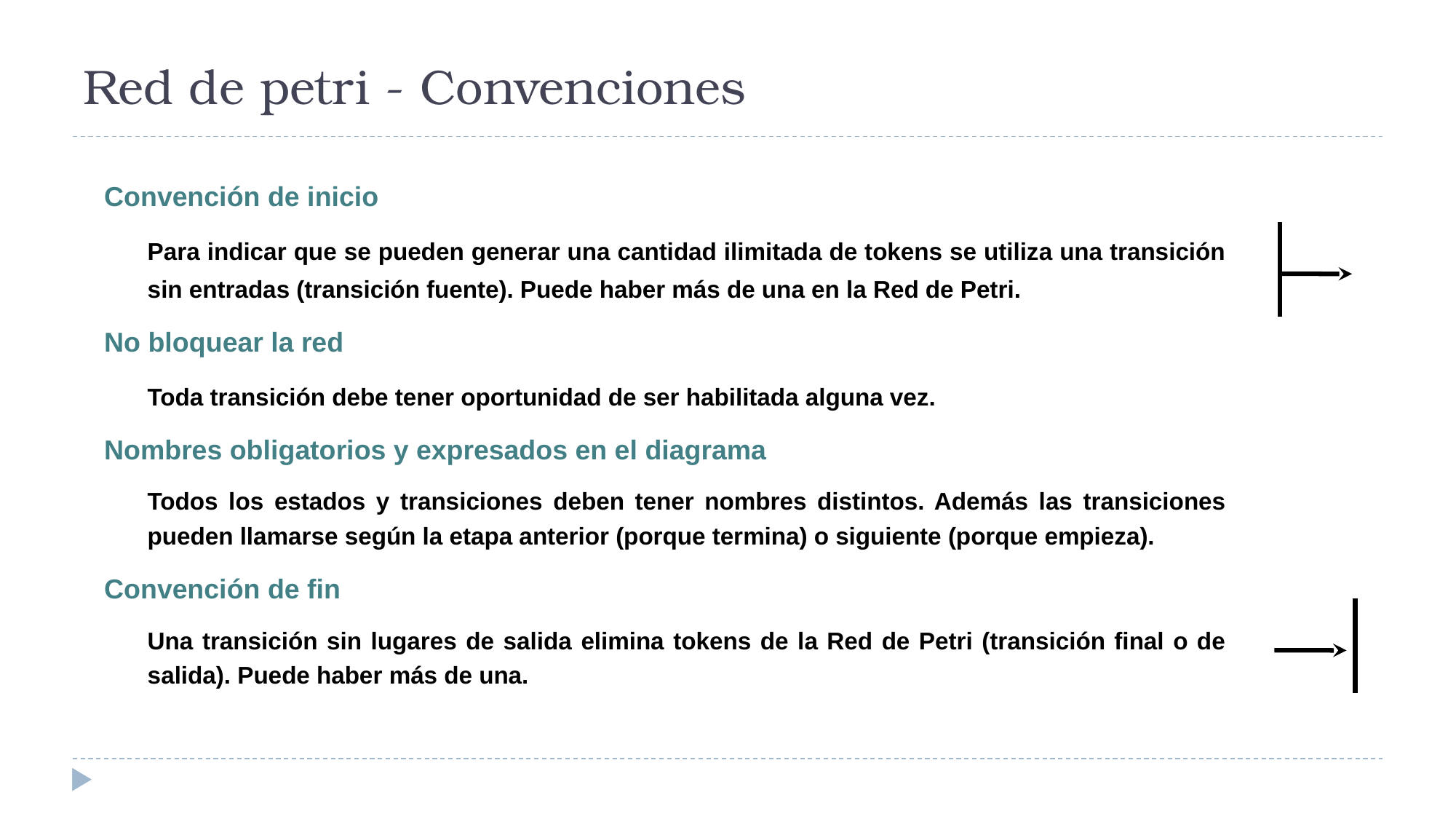

# Red de petri - Convenciones
Convención de inicio
Para indicar que se pueden generar una cantidad ilimitada de tokens se utiliza una transición sin entradas (transición fuente). Puede haber más de una en la Red de Petri.
No bloquear la red
Toda transición debe tener oportunidad de ser habilitada alguna vez.
Nombres obligatorios y expresados en el diagrama
Todos los estados y transiciones deben tener nombres distintos. Además las transiciones pueden llamarse según la etapa anterior (porque termina) o siguiente (porque empieza).
Convención de fin
Una transición sin lugares de salida elimina tokens de la Red de Petri (transición final o de salida). Puede haber más de una.